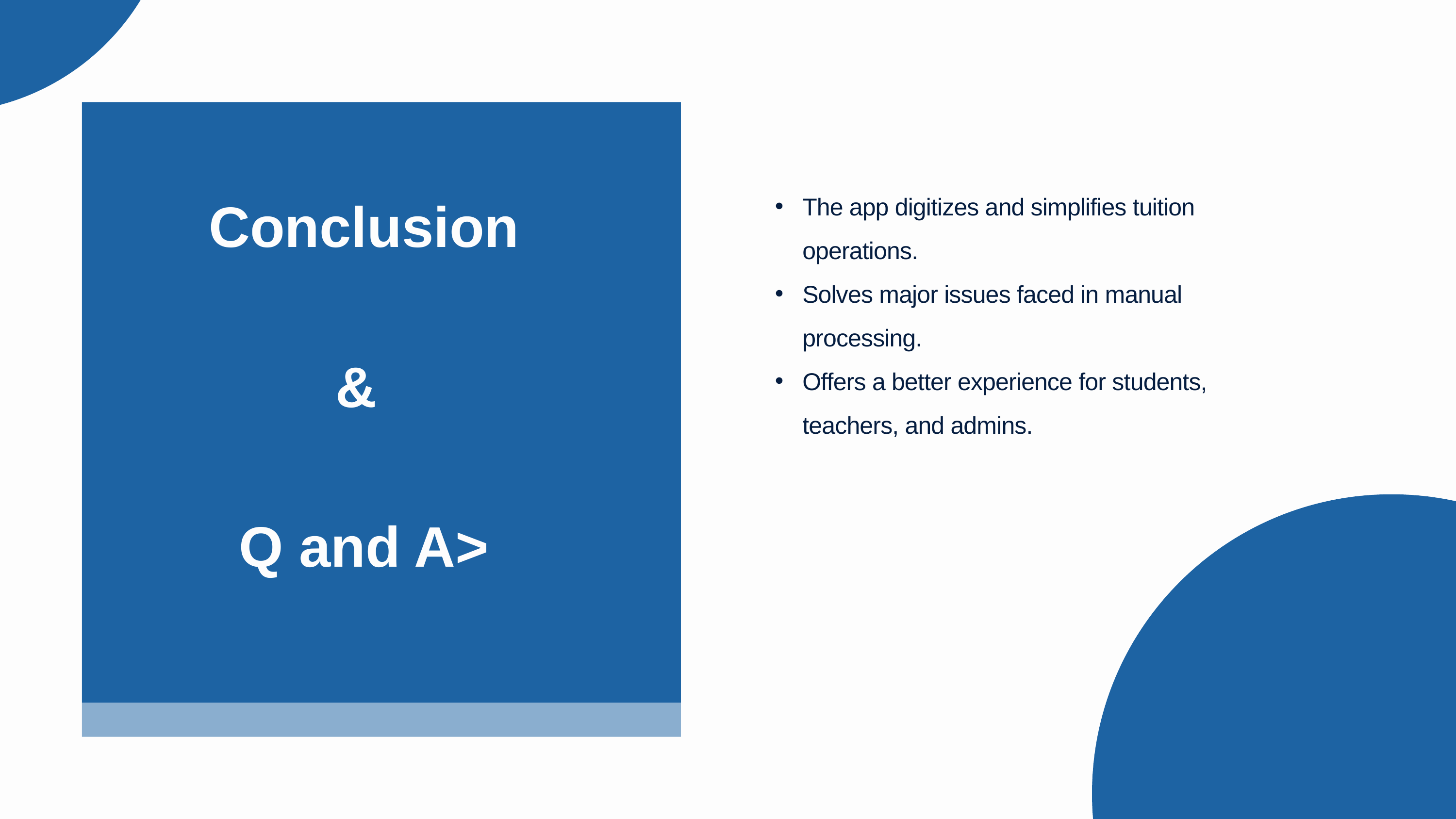

The app digitizes and simplifies tuition operations.
Solves major issues faced in manual processing.
Offers a better experience for students, teachers, and admins.
Conclusion
&

Q and A>